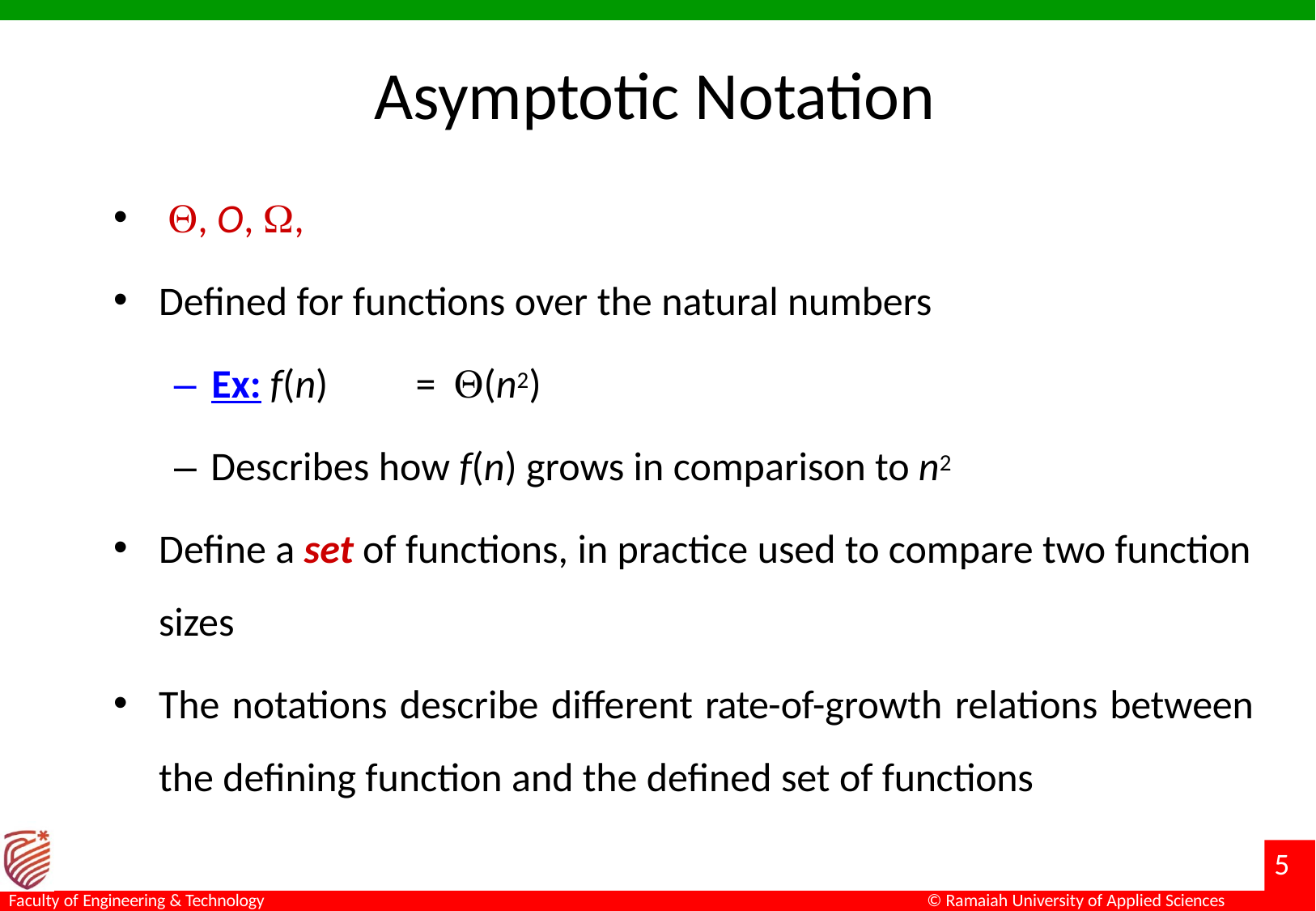

# Asymptotic Notation
Θ, O, Ω,
Defined for functions over the natural numbers
– Ex: f(n)	=	Θ(n2)
– Describes how f(n) grows in comparison to n2
Define a set of functions, in practice used to compare two function sizes
The notations describe different rate-of-growth relations between the defining function and the defined set of functions
5
Faculty of Engineering & Technology
© Ramaiah University of Applied Sciences